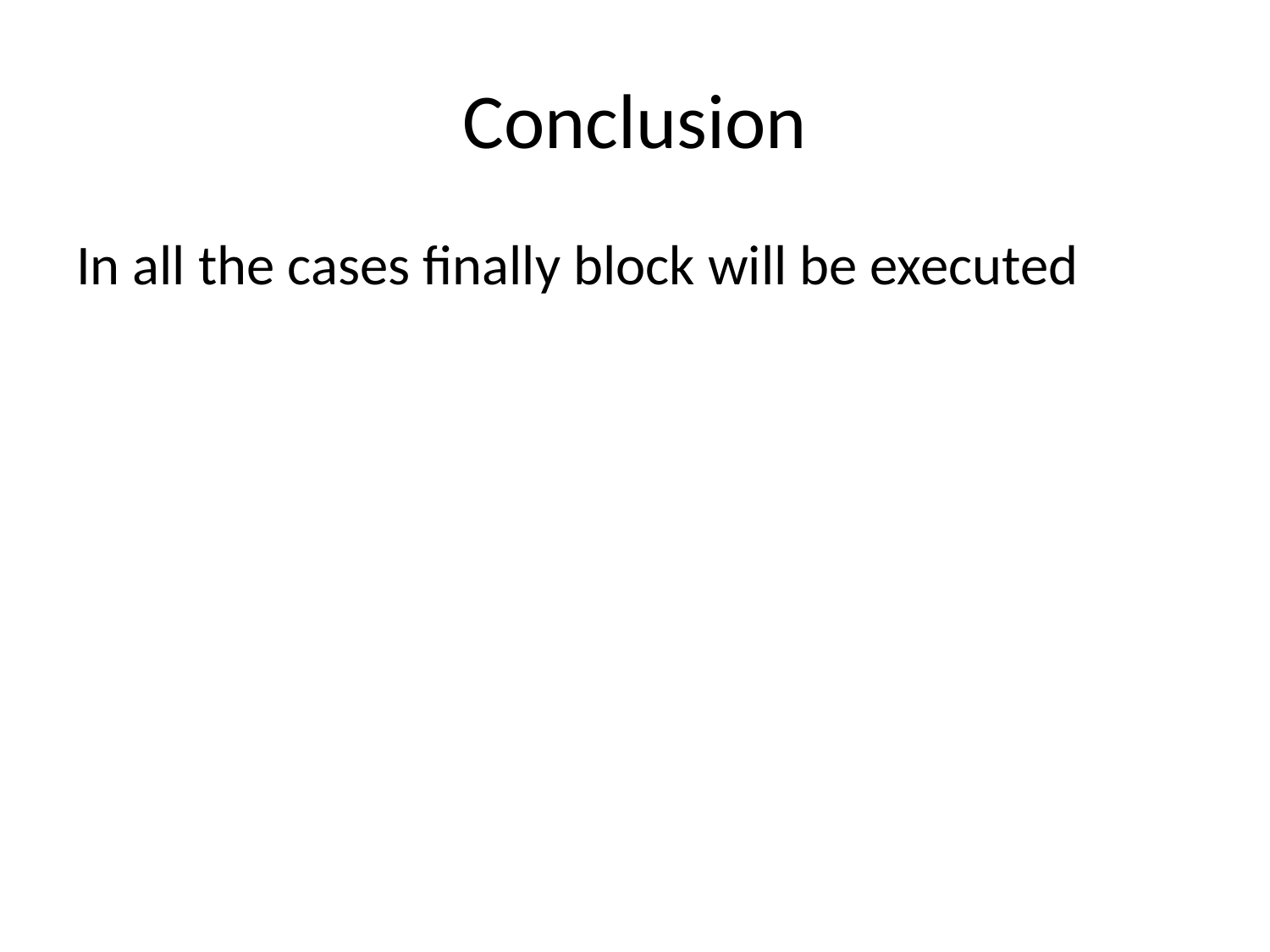

# Conclusion
In all the cases finally block will be executed